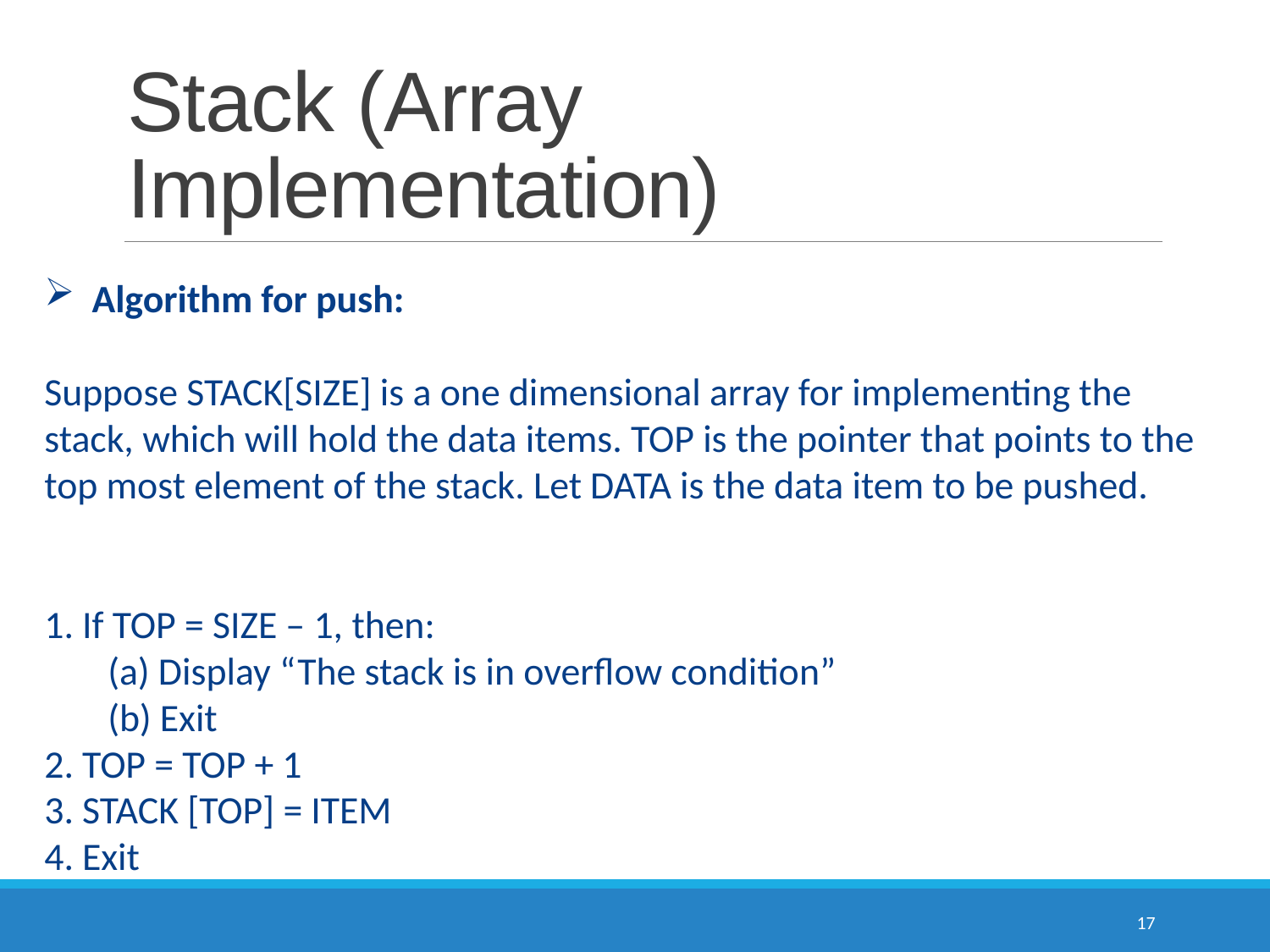

# Stack (Array Implementation)
Algorithm for push:

Suppose STACK[SIZE] is a one dimensional array for implementing the stack, which will hold the data items. TOP is the pointer that points to the top most element of the stack. Let DATA is the data item to be pushed.

1. If TOP = SIZE – 1, then:
(a) Display “The stack is in overflow condition”
(b) Exit
2. TOP = TOP + 1
3. STACK [TOP] = ITEM
4. Exit
17